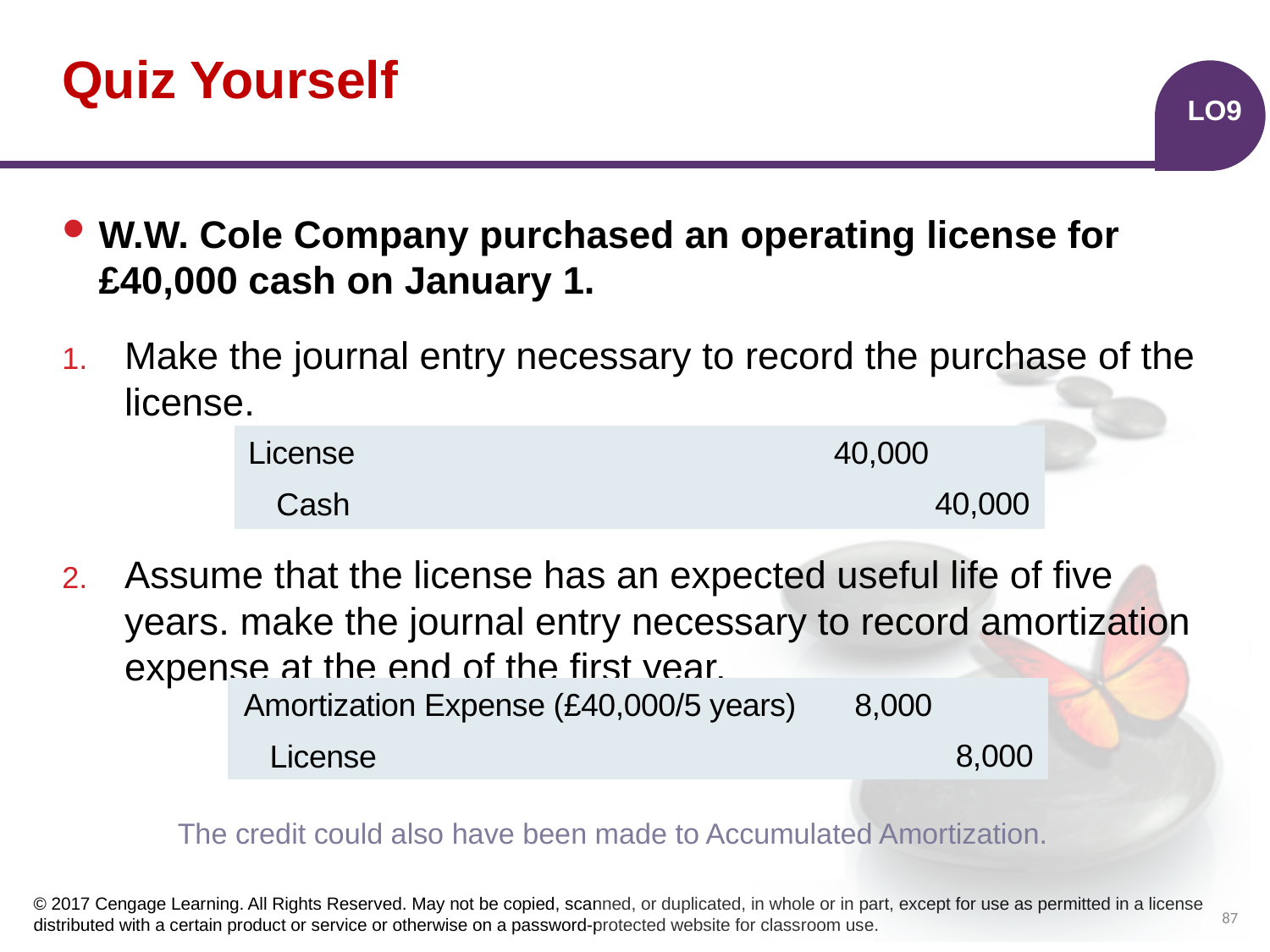

# Quiz Yourself
LO9
W.W. Cole Company purchased an operating license for £40,000 cash on January 1.
Make the journal entry necessary to record the purchase of the license.

Assume that the license has an expected useful life of five years. make the journal entry necessary to record amortization expense at the end of the first year.

	The credit could also have been made to Accumulated Amortization.

|  |  |  |
| --- | --- | --- |
|  |  |  |
License
40,000
40,000
Cash
|  |  |  |
| --- | --- | --- |
|  |  |  |
Amortization Expense (£40,000/5 years)
8,000
8,000
License

87